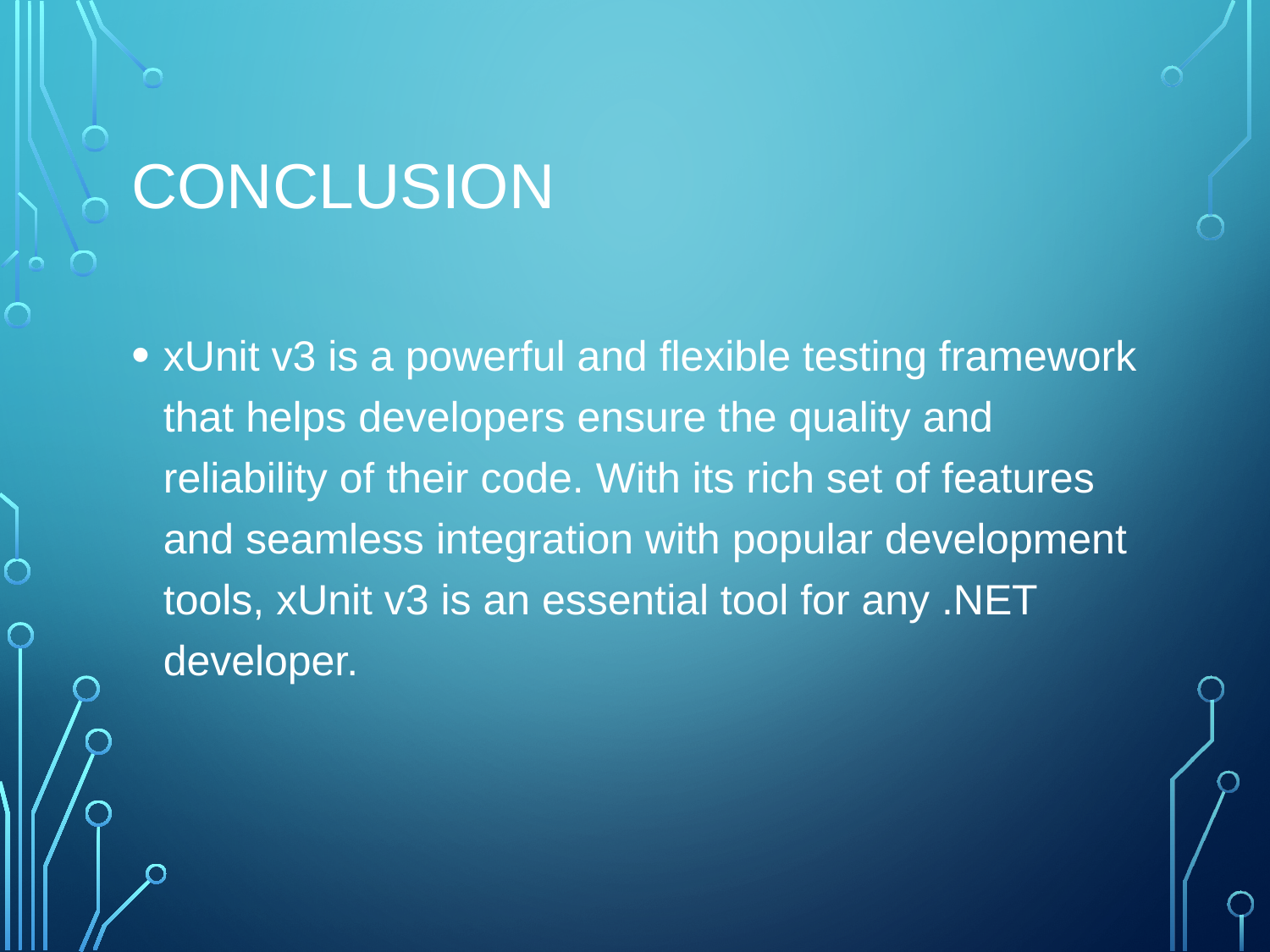

# Conclusion
xUnit v3 is a powerful and flexible testing framework that helps developers ensure the quality and reliability of their code. With its rich set of features and seamless integration with popular development tools, xUnit v3 is an essential tool for any .NET developer.